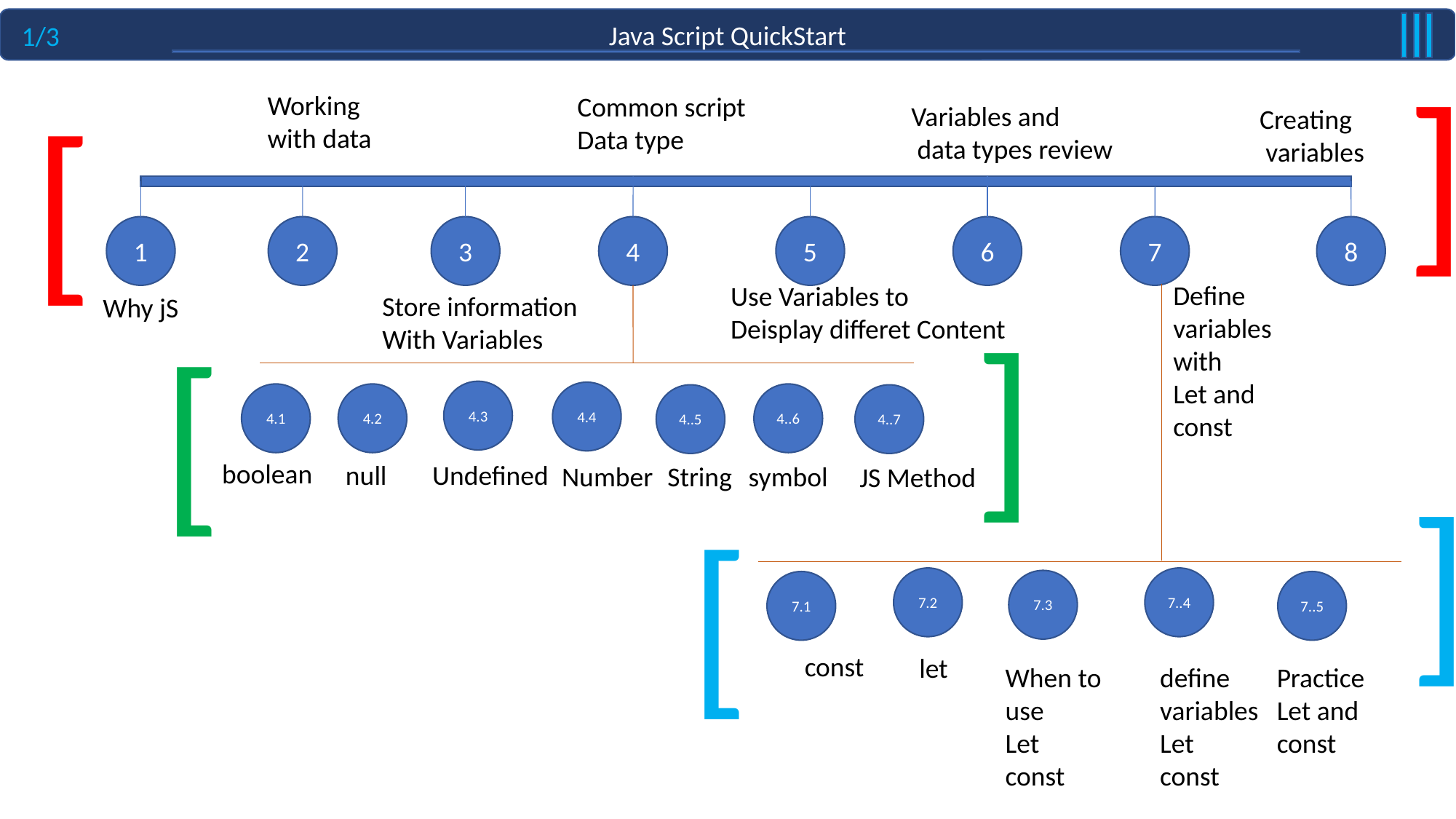

Java Script QuickStart

1/3

[
Working with data
Common script
Data type
[
Variables and
 data types review
Creating
 variables

5
6
7
3
4
2
8
1
Define variables  with
Let and const
Use Variables to
Deisplay differet Content
Store information
With Variables
Why jS
[
[
4.3
4.4
4..6
4.1
4.2
4..7
4..5
boolean
null
Undefined
Number
String
symbol
JS Method
[
[
7.2
7..4
7.3
7..5
7.1
const
let
When to
use
Let
const
define
variables
Let
const
Practice
Let and
const